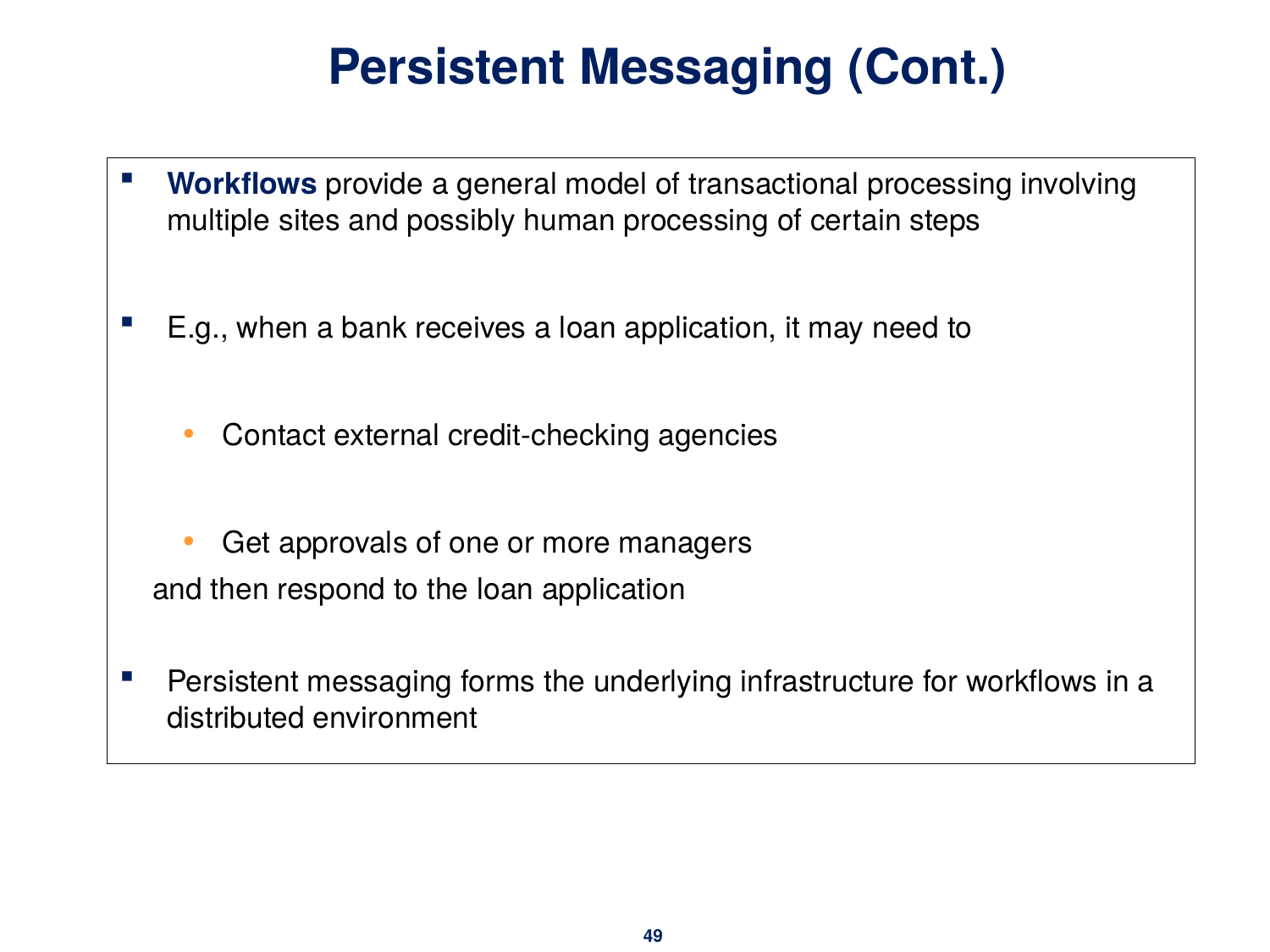

# Persistent Messaging (Cont.)
Workflows provide a general model of transactional processing involving multiple sites and possibly human processing of certain steps

E.g., when a bank receives a loan application, it may need to

Contact external credit-checking agencies

Get approvals of one or more managers
    and then respond to the loan application

Persistent messaging forms the underlying infrastructure for workflows in a distributed environment